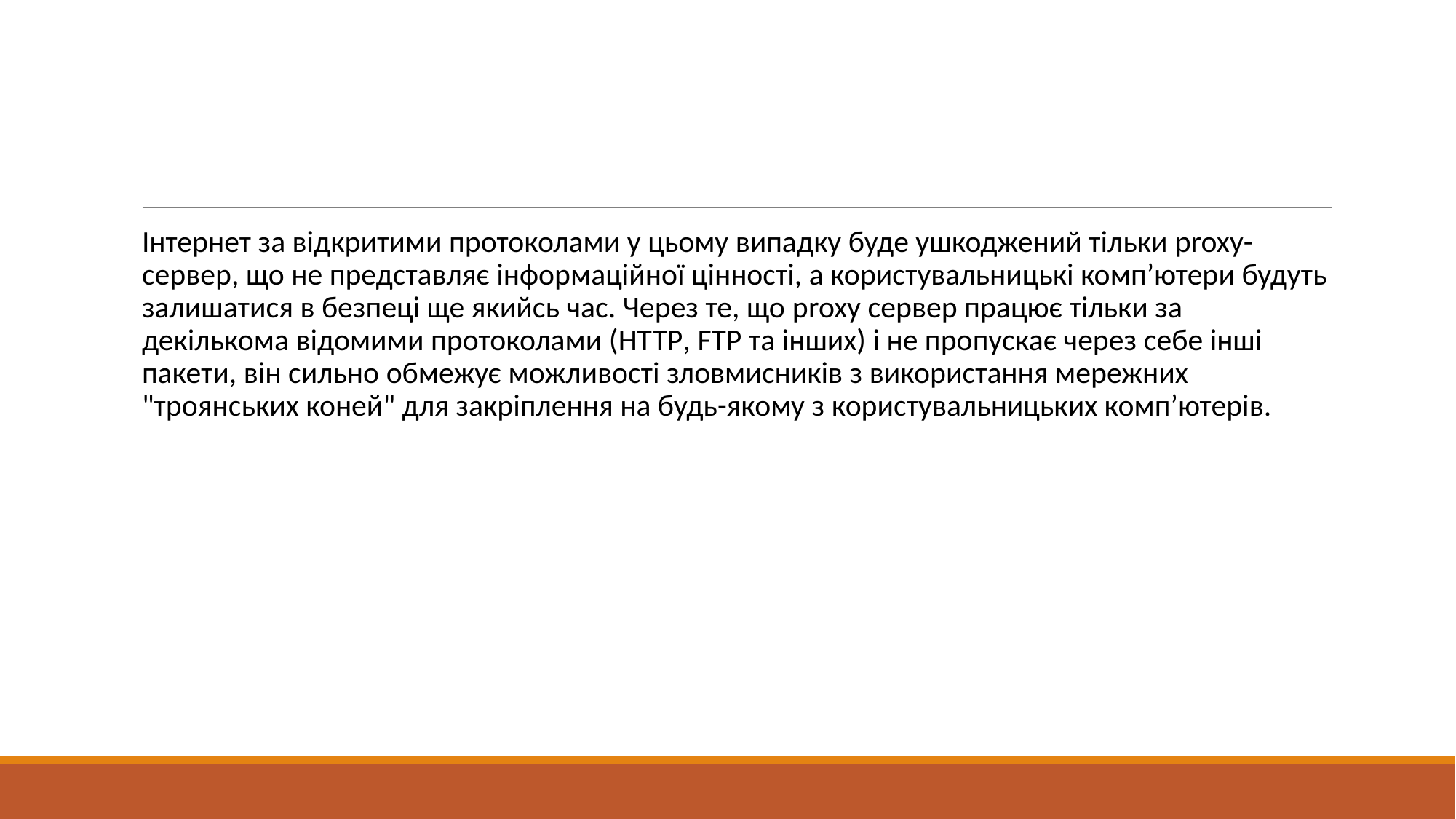

#
Інтернет за відкритими протоколами у цьому випадку буде ушкоджений тільки proxy-сервер, що не представляє інформаційної цінності, а користувальницькі комп’ютери будуть залишатися в безпеці ще якийсь час. Через те, що proxy сервер працює тільки за декількома відомими протоколами (HTTP, FTP та інших) і не пропускає через себе інші пакети, він сильно обмежує можливості зловмисників з використання мережних "троянських коней" для закріплення на будь-якому з користувальницьких комп’ютерів.